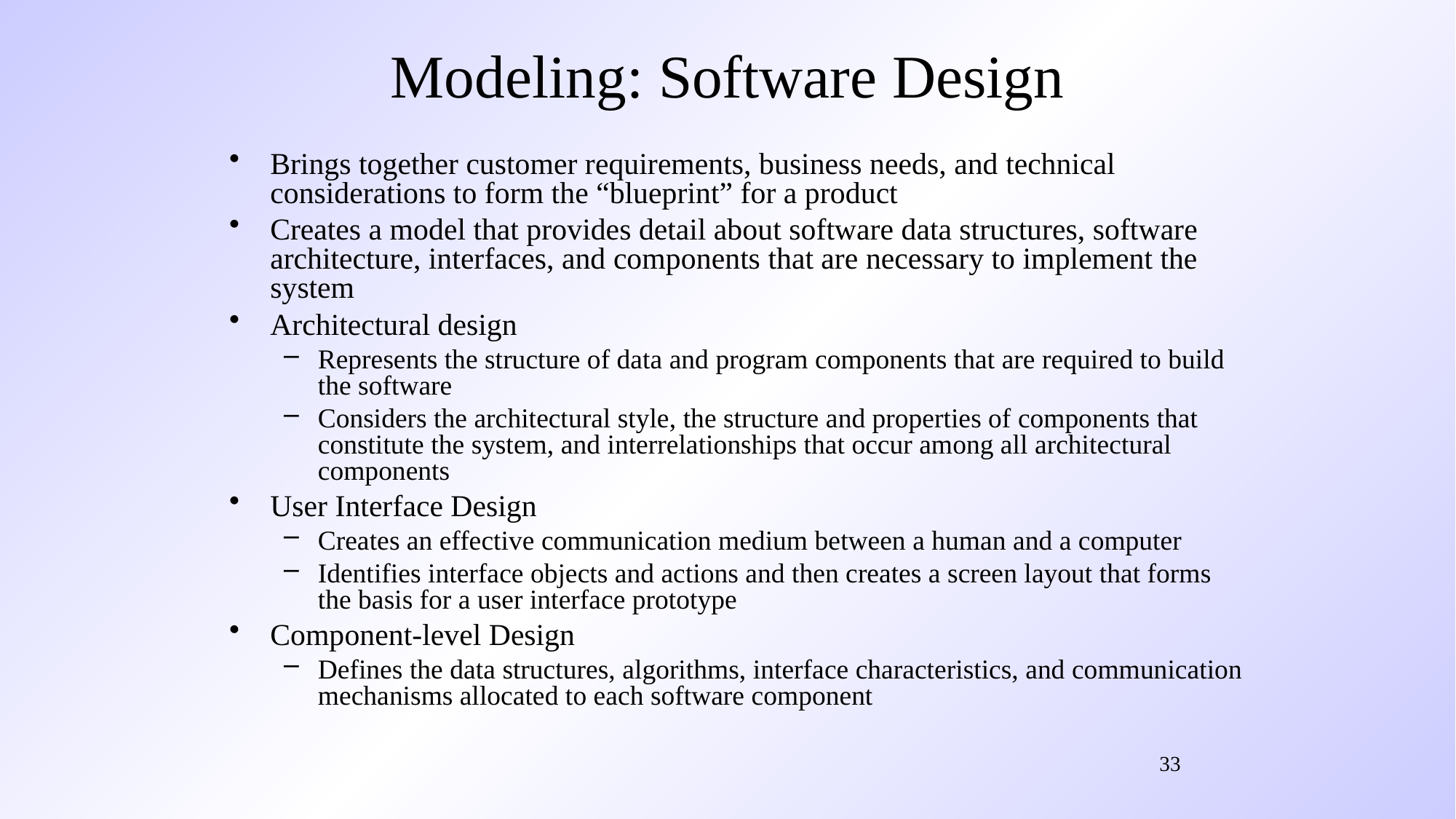

# Modeling: Software Design
Brings together customer requirements, business needs, and technical considerations to form the “blueprint” for a product
Creates a model that provides detail about software data structures, software architecture, interfaces, and components that are necessary to implement the system
Architectural design
Represents the structure of data and program components that are required to build the software
Considers the architectural style, the structure and properties of components that constitute the system, and interrelationships that occur among all architectural components
User Interface Design
Creates an effective communication medium between a human and a computer
Identifies interface objects and actions and then creates a screen layout that forms the basis for a user interface prototype
Component-level Design
Defines the data structures, algorithms, interface characteristics, and communication mechanisms allocated to each software component

33